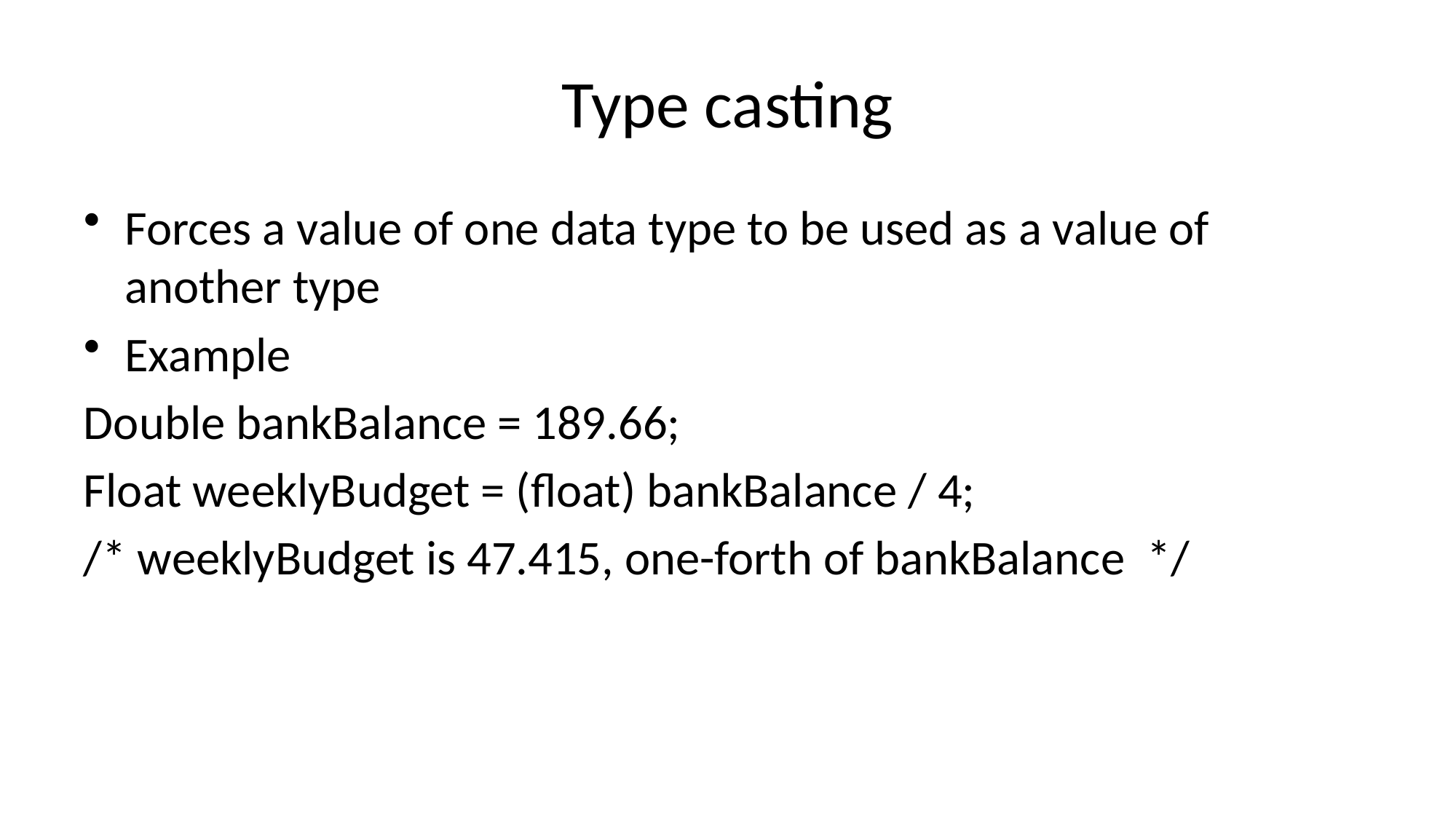

# Type casting
Forces a value of one data type to be used as a value of another type
Example
Double bankBalance = 189.66;
Float weeklyBudget = (float) bankBalance / 4;
/* weeklyBudget is 47.415, one-forth of bankBalance  */